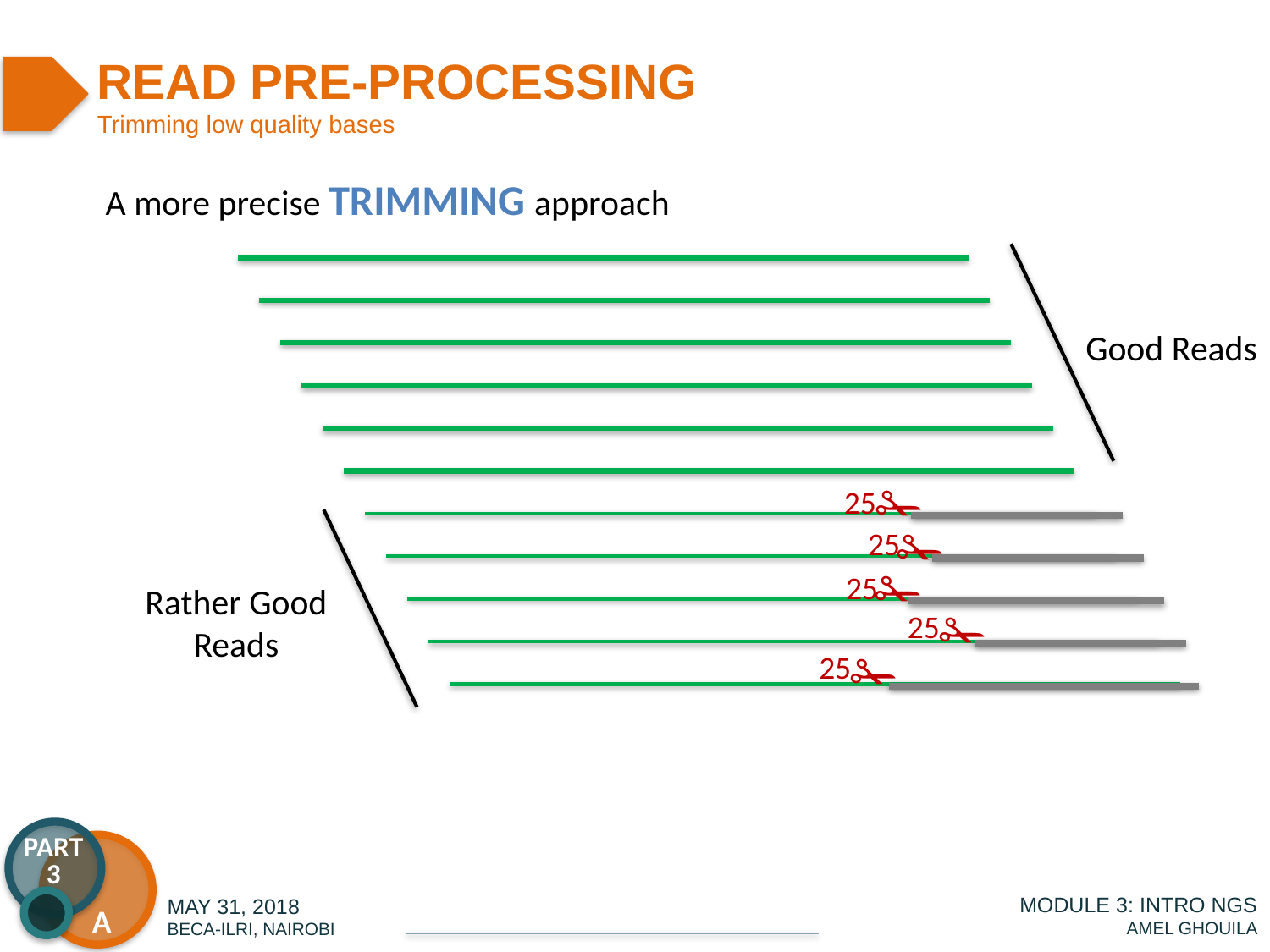

Method 3: ADAPTIVE Trimming
READ PRE-PROCESSING
Trimming low quality bases

A more precise TRIMMING approach
Good Reads
✁
25
✁
25
✁
25
Rather Good
Reads
✁
25
✁
25

PART
3
A